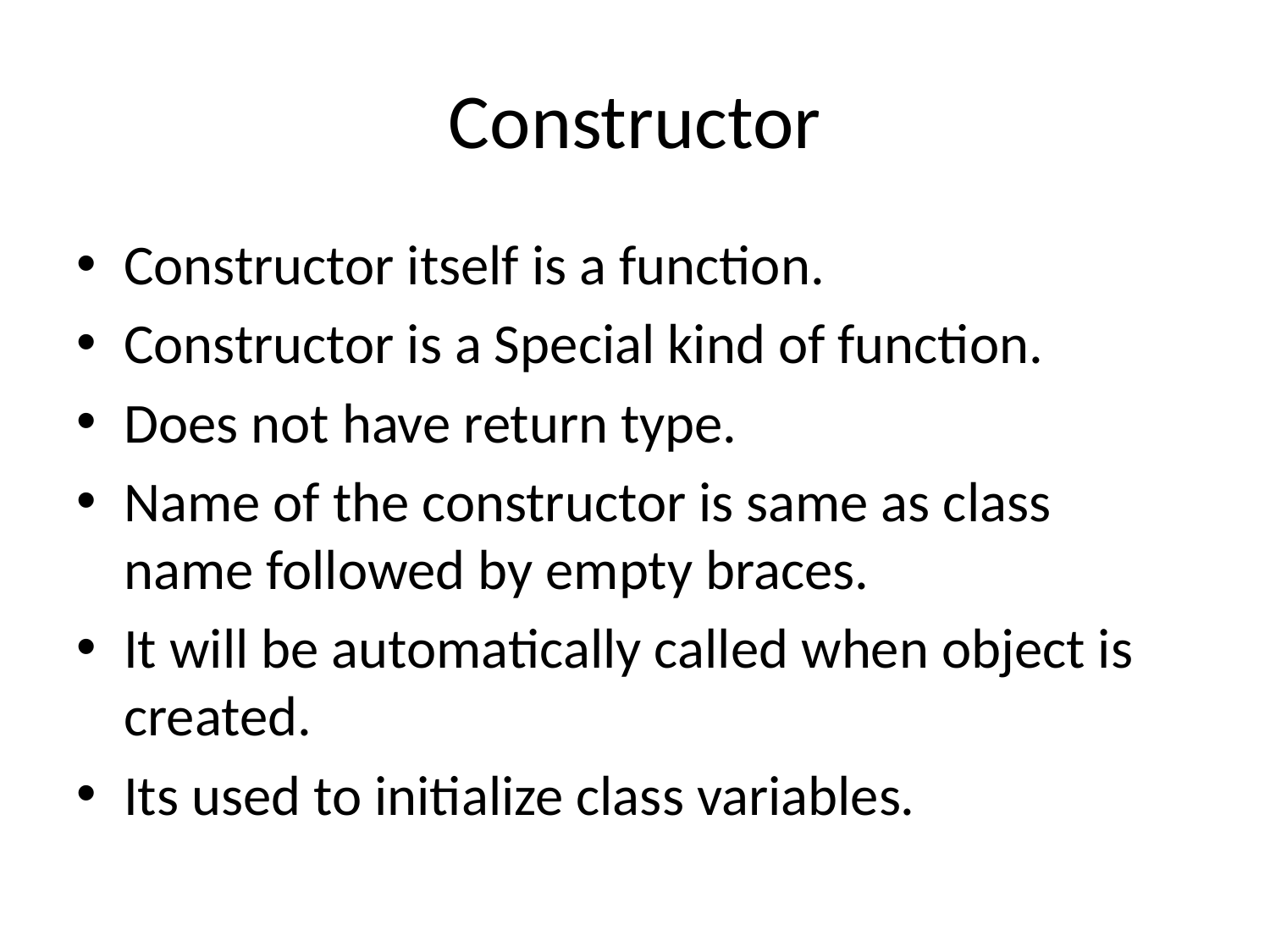

# Constructor
Constructor itself is a function.
Constructor is a Special kind of function.
Does not have return type.
Name of the constructor is same as class name followed by empty braces.
It will be automatically called when object is created.
Its used to initialize class variables.